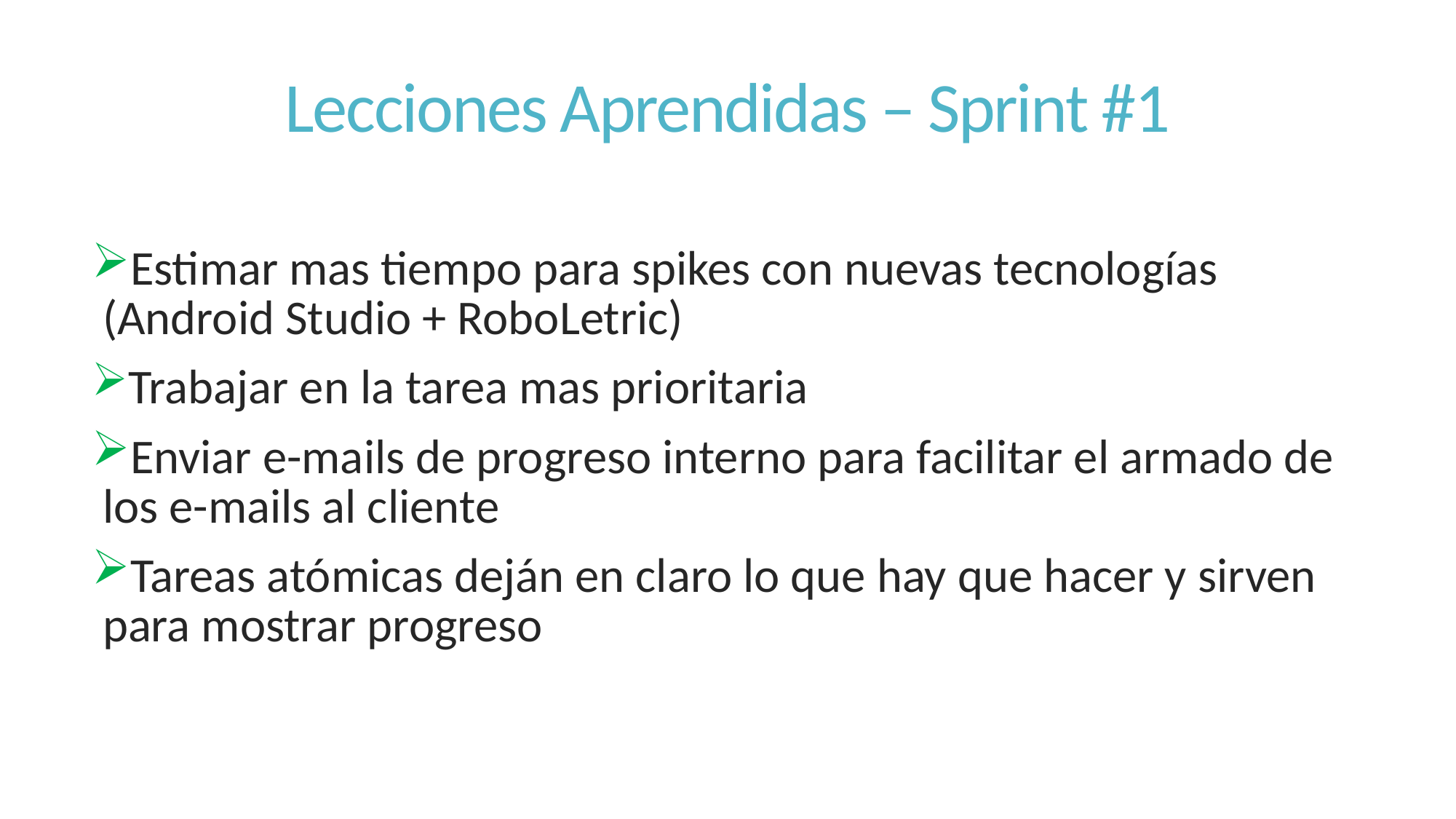

# Lecciones Aprendidas – Sprint #1
Estimar mas tiempo para spikes con nuevas tecnologías (Android Studio + RoboLetric)
Trabajar en la tarea mas prioritaria
Enviar e-mails de progreso interno para facilitar el armado de los e-mails al cliente
Tareas atómicas deján en claro lo que hay que hacer y sirven para mostrar progreso